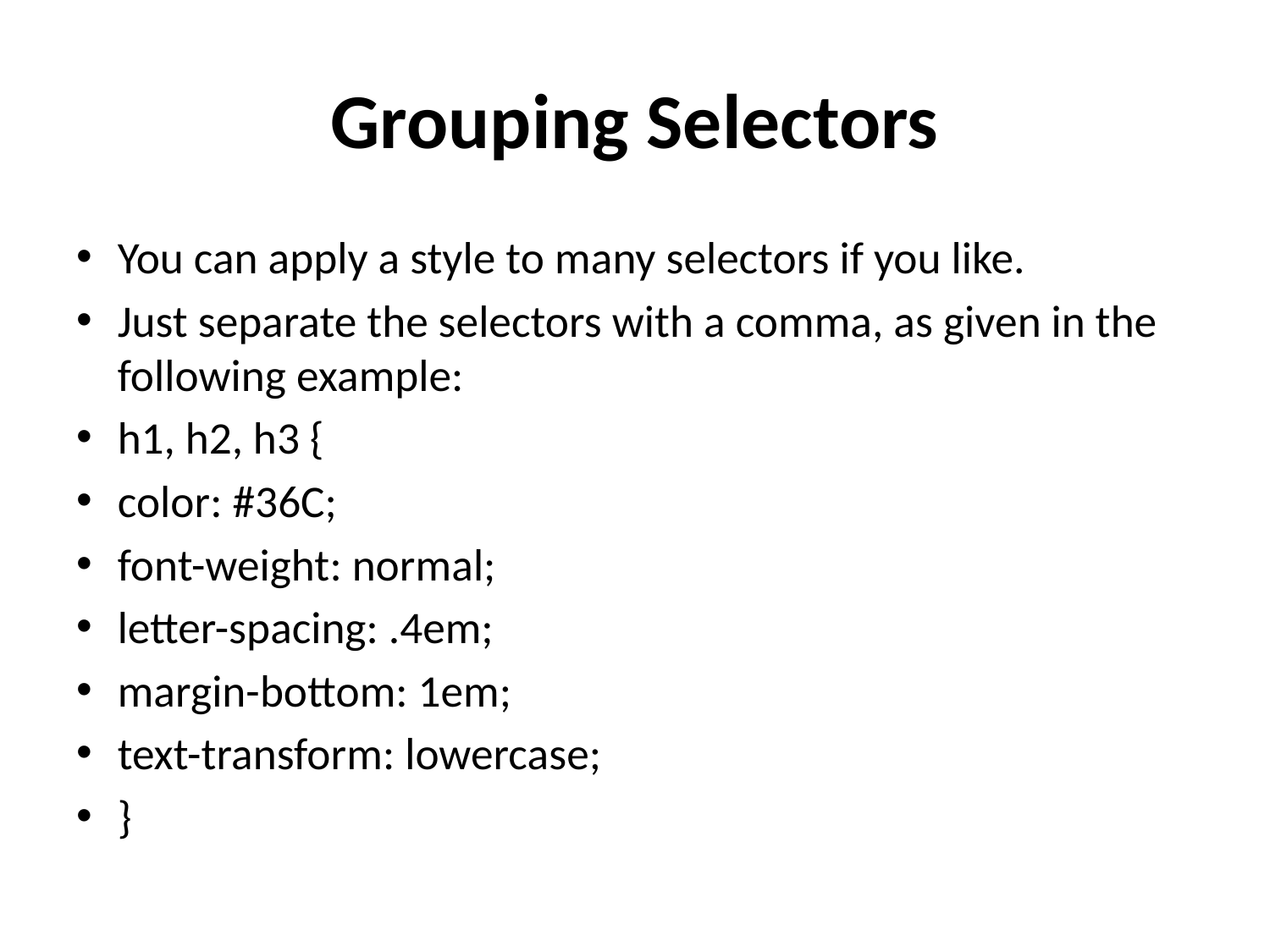

# Grouping Selectors
You can apply a style to many selectors if you like.
Just separate the selectors with a comma, as given in the following example:
h1, h2, h3 {
color: #36C;
font-weight: normal;
letter-spacing: .4em;
margin-bottom: 1em;
text-transform: lowercase;
}